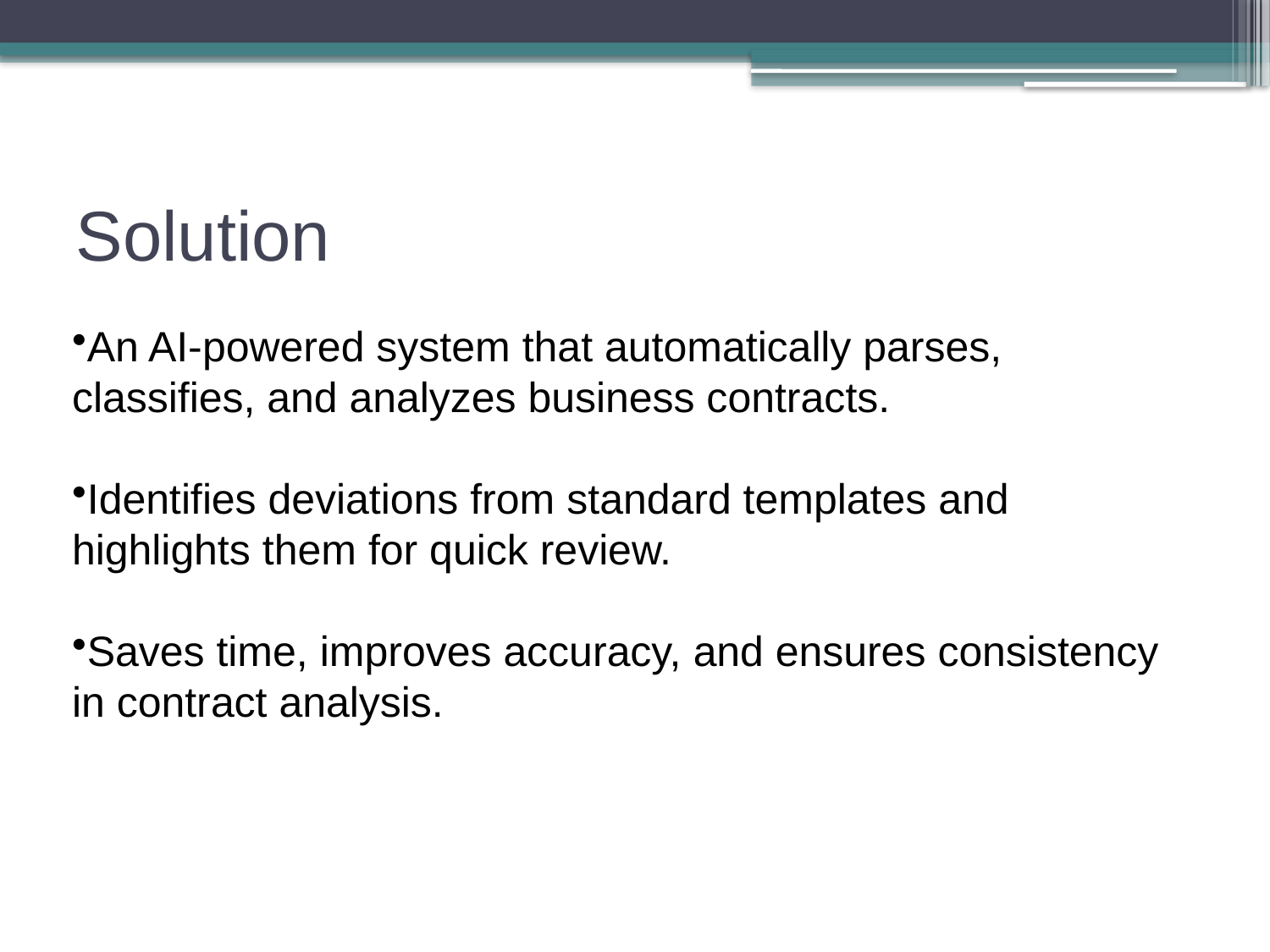

# Solution
An AI-powered system that automatically parses, classifies, and analyzes business contracts.

Identifies deviations from standard templates and highlights them for quick review.

Saves time, improves accuracy, and ensures consistency in contract analysis.